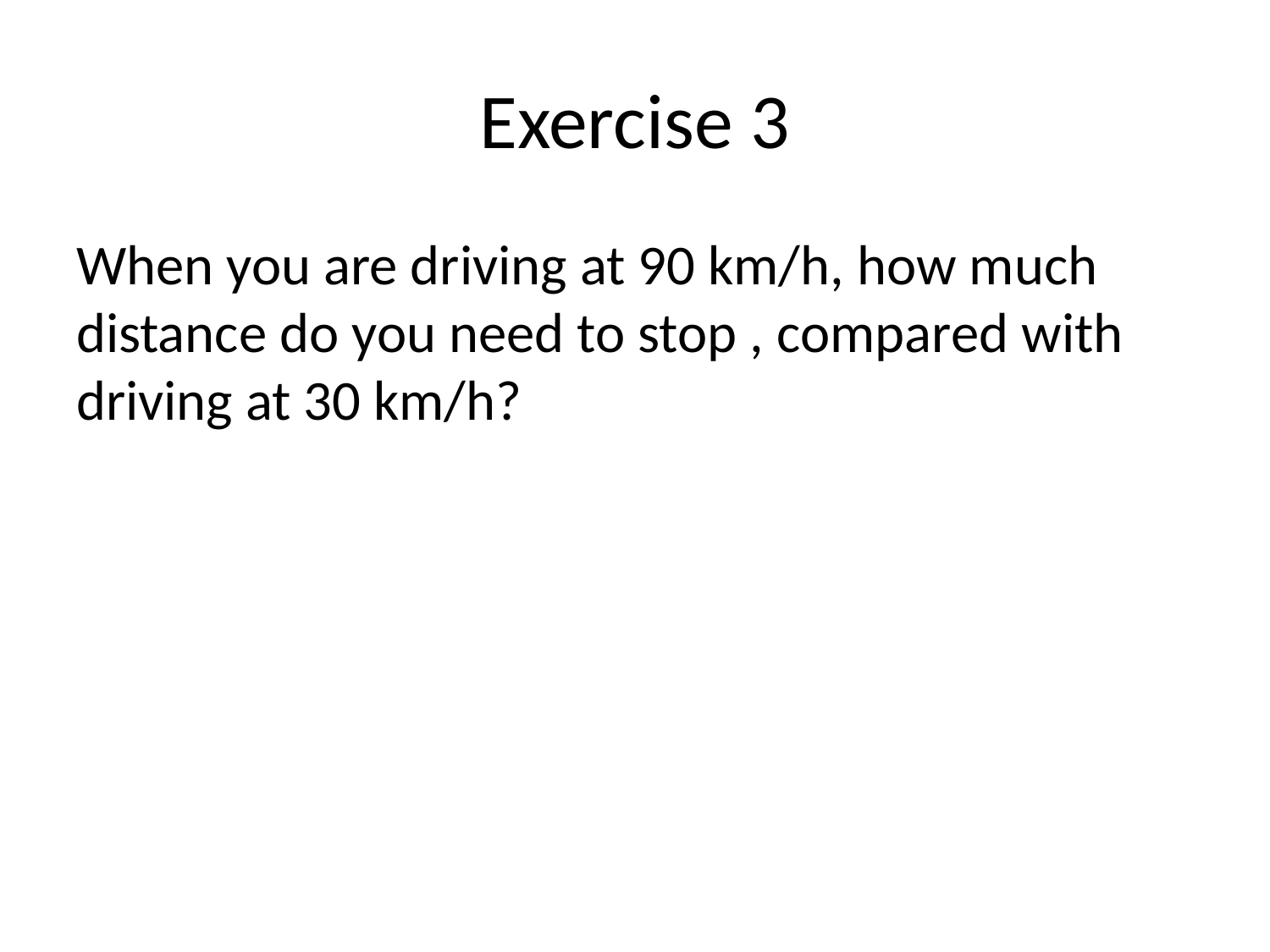

# Exercise 3
When you are driving at 90 km/h, how much distance do you need to stop , compared with driving at 30 km/h?